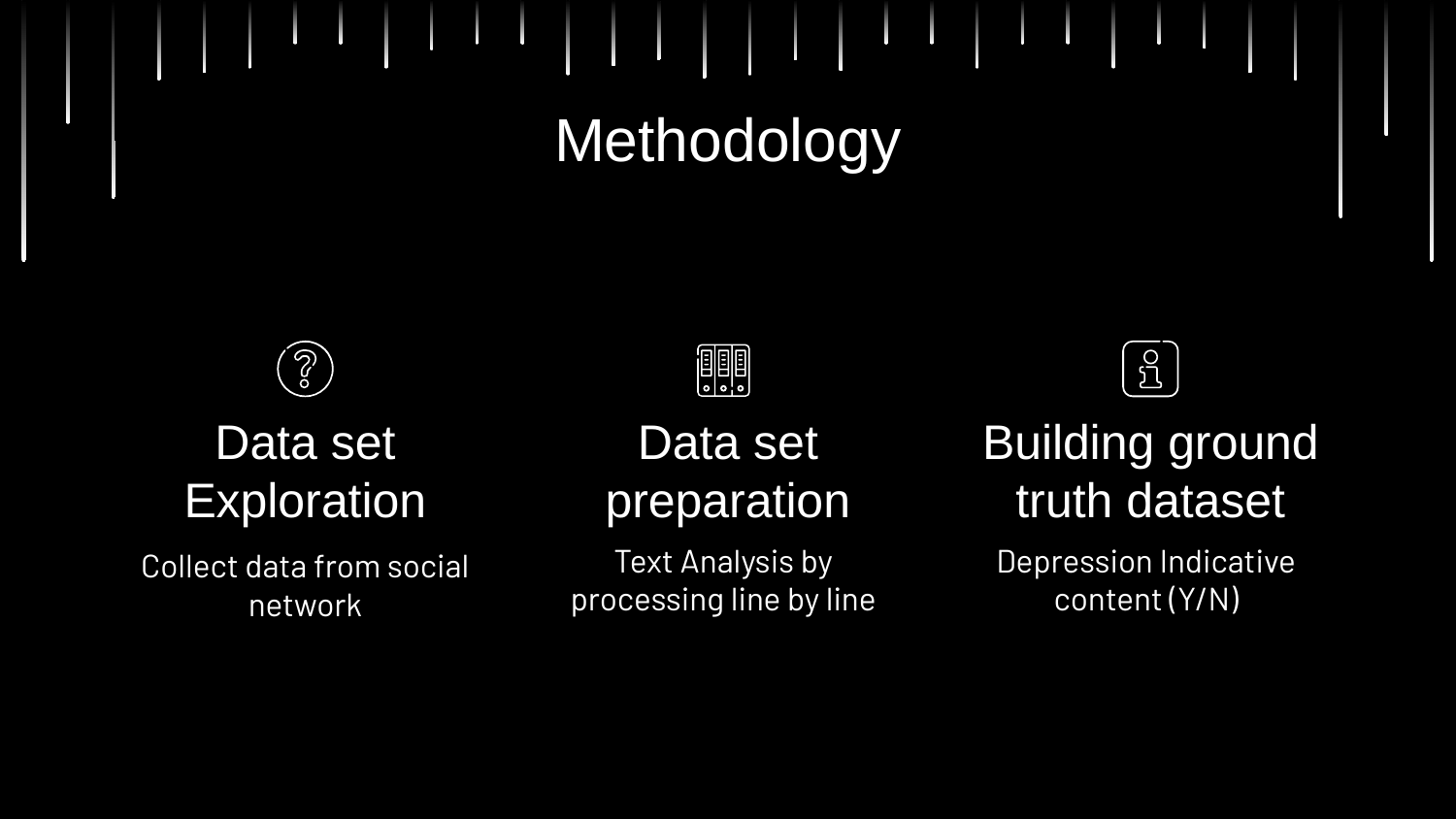

# Methodology

Data set preparation
Data set Exploration
Building ground truth dataset
Text Analysis by processing line by line
Depression Indicative content (Y/N)
Collect data from social network